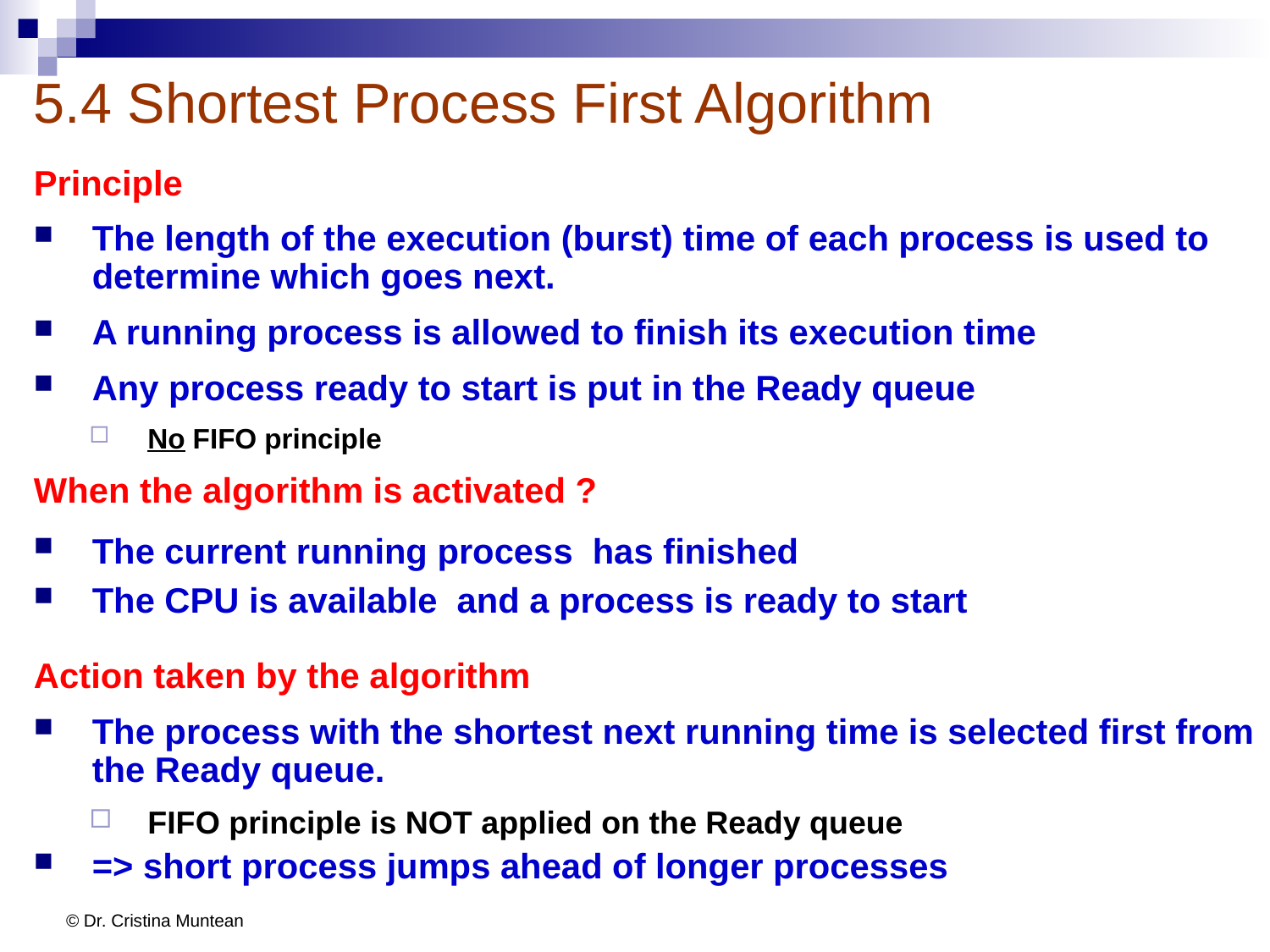

# 5.4 Shortest Process First Algorithm
Principle
The length of the execution (burst) time of each process is used to determine which goes next.
A running process is allowed to finish its execution time
Any process ready to start is put in the Ready queue
No FIFO principle
When the algorithm is activated ?
The current running process  has finished
The CPU is available  and a process is ready to start

Action taken by the algorithm
The process with the shortest next running time is selected first from the Ready queue.
FIFO principle is NOT applied on the Ready queue
=> short process jumps ahead of longer processes